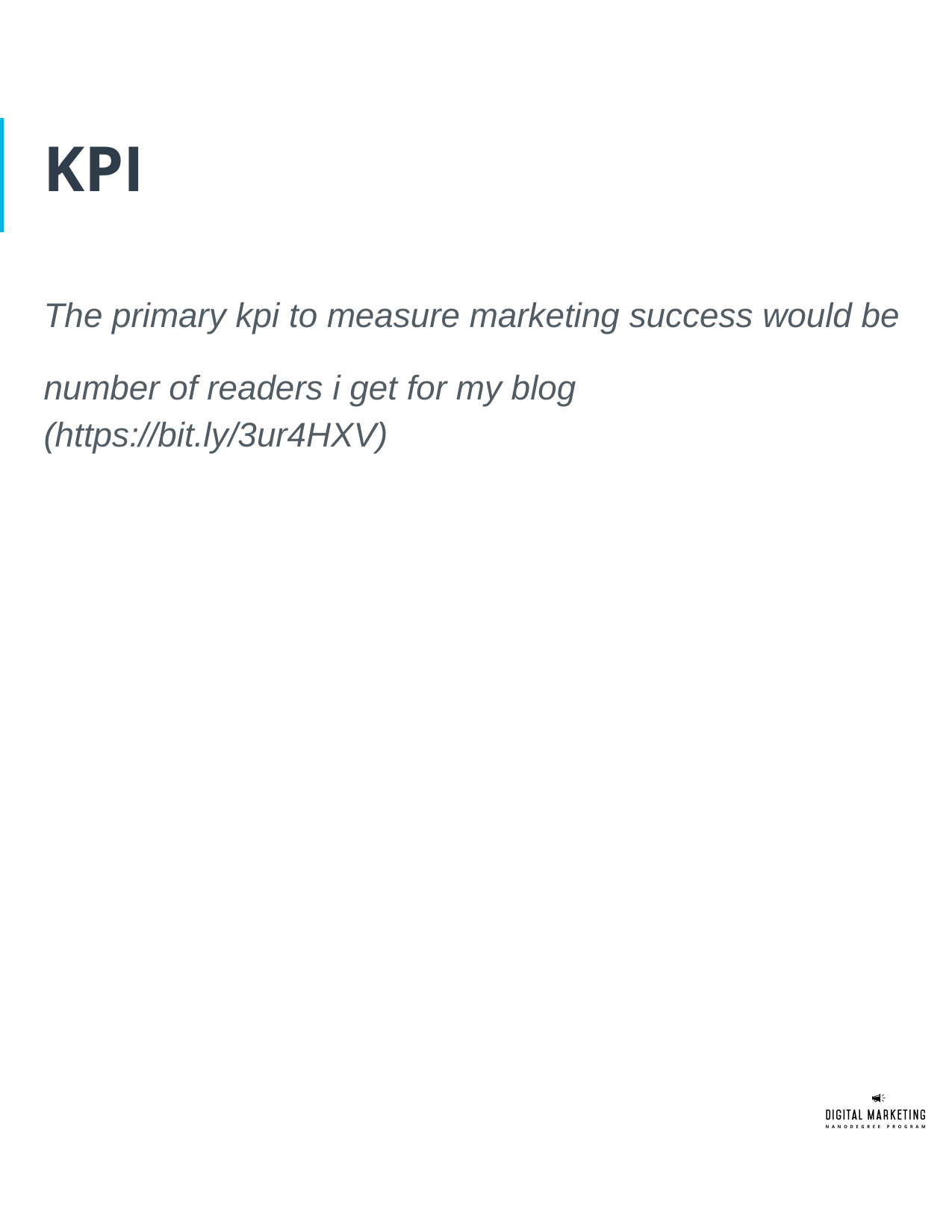

# KPI
The primary kpi to measure marketing success would be
number of readers i get for my blog (https://bit.ly/3ur4HXV)